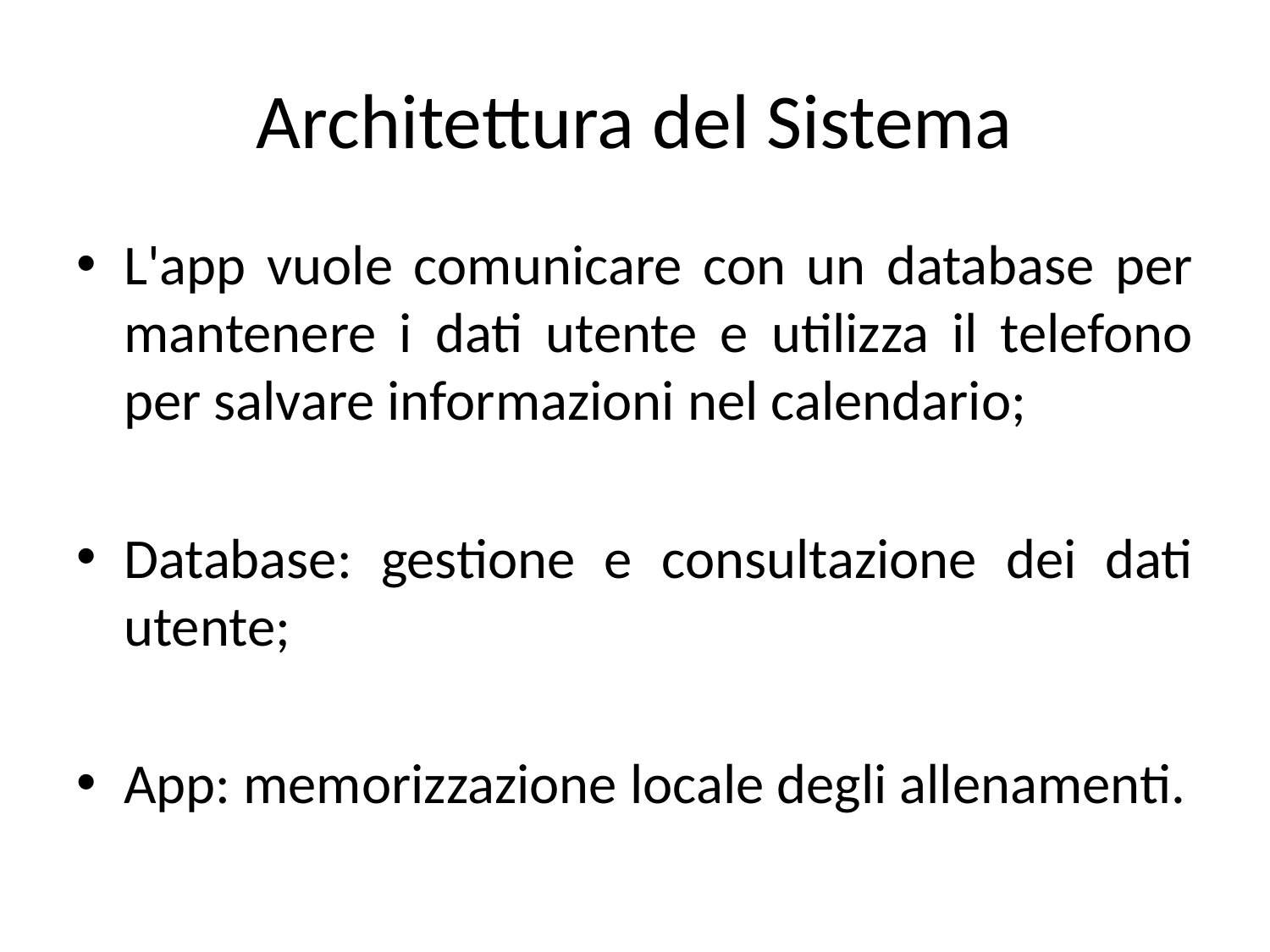

# Architettura del Sistema
L'app vuole comunicare con un database per mantenere i dati utente e utilizza il telefono per salvare informazioni nel calendario;

Database: gestione e consultazione dei dati utente;

App: memorizzazione locale degli allenamenti.